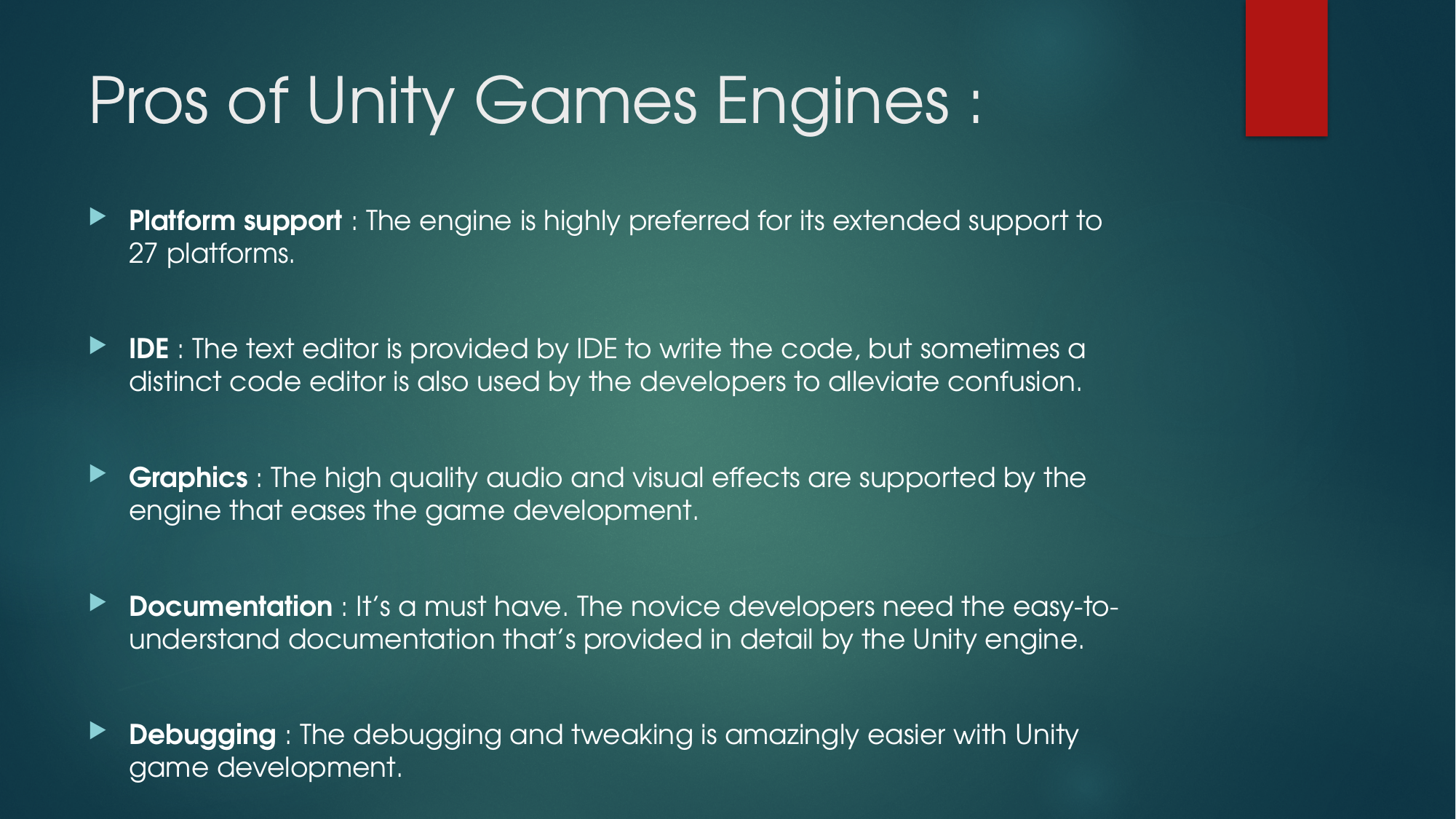

# Pros of Unity Games Engines :
Platform support : The engine is highly preferred for its extended support to 27 platforms.

IDE : The text editor is provided by IDE to write the code, but sometimes a distinct code editor is also used by the developers to alleviate confusion.

Graphics : The high quality audio and visual effects are supported by the engine that eases the game development.

Documentation : It’s a must have. The novice developers need the easy-to-understand documentation that’s provided in detail by the Unity engine.

Debugging : The debugging and tweaking is amazingly easier with Unity game development.